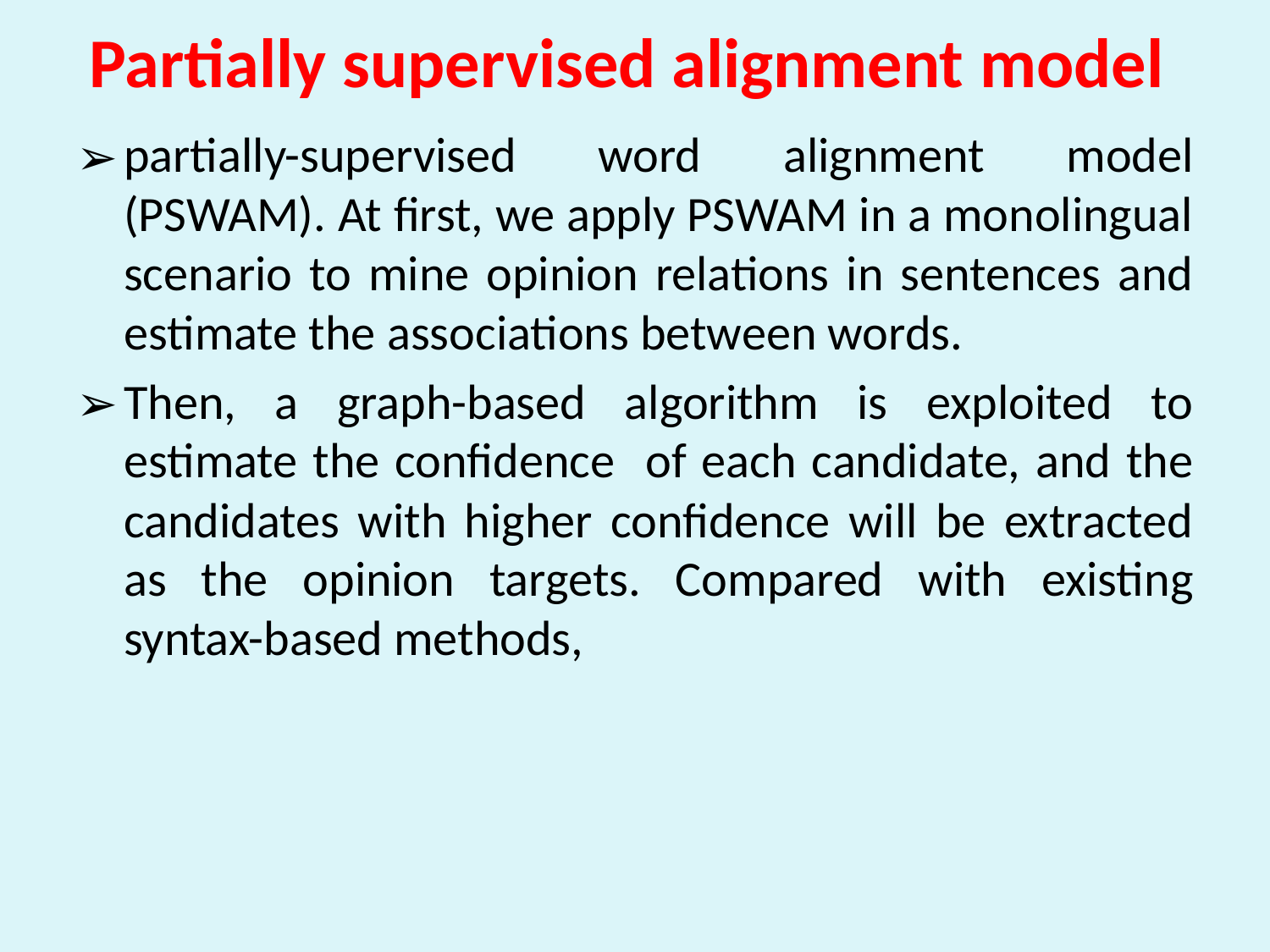

# Partially supervised alignment model
partially-supervised word alignment model (PSWAM). At first, we apply PSWAM in a monolingual scenario to mine opinion relations in sentences and estimate the associations between words.
Then, a graph-based algorithm is exploited to estimate the confidence  of each candidate, and the candidates with higher confidence will be extracted as the opinion targets. Compared with existing syntax-based methods,